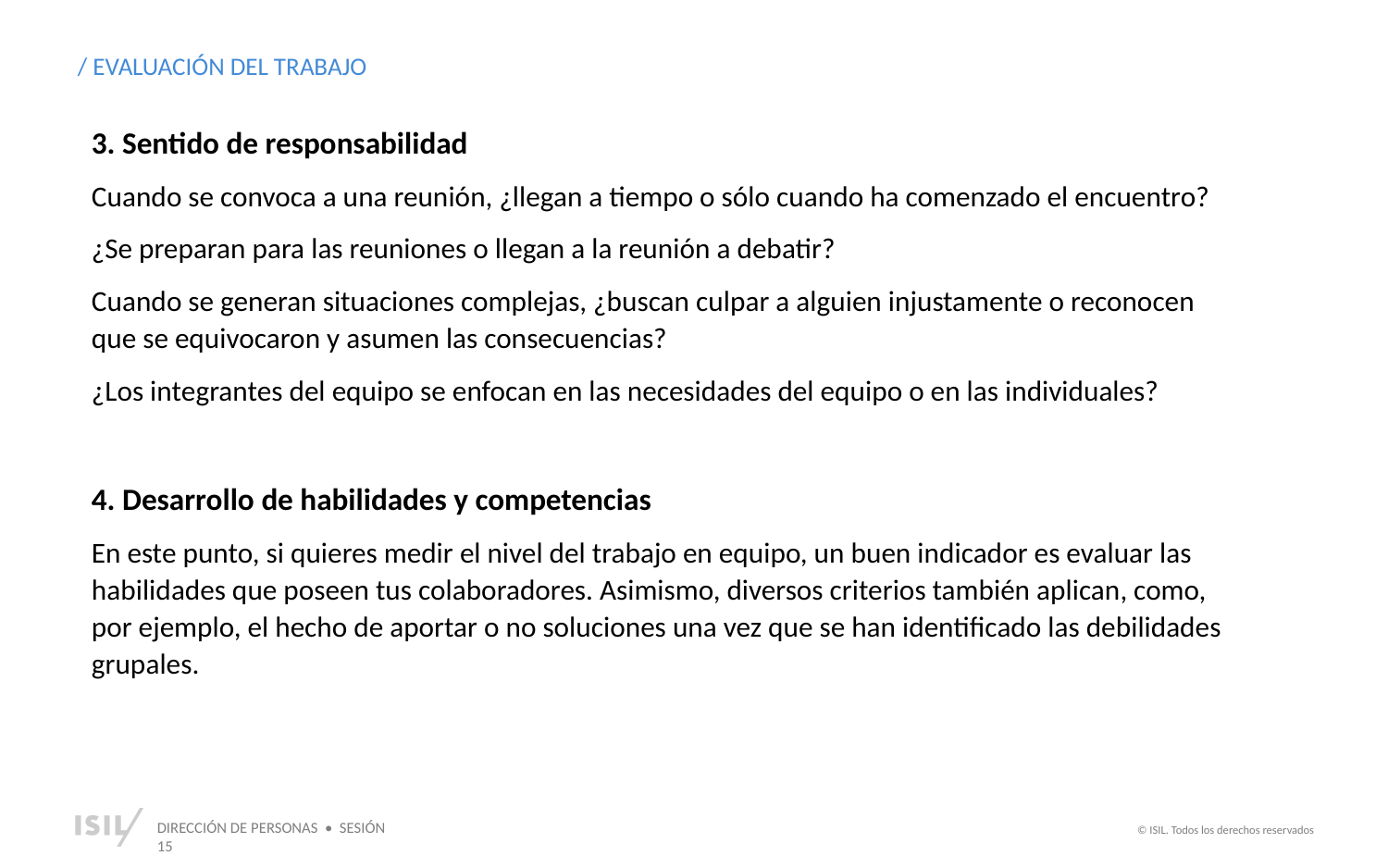

/ EVALUACIÓN DEL TRABAJO
3. Sentido de responsabilidad
Cuando se convoca a una reunión, ¿llegan a tiempo o sólo cuando ha comenzado el encuentro?
¿Se preparan para las reuniones o llegan a la reunión a debatir?
Cuando se generan situaciones complejas, ¿buscan culpar a alguien injustamente o reconocen que se equivocaron y asumen las consecuencias?
¿Los integrantes del equipo se enfocan en las necesidades del equipo o en las individuales?

4. Desarrollo de habilidades y competencias
En este punto, si quieres medir el nivel del trabajo en equipo, un buen indicador es evaluar las habilidades que poseen tus colaboradores. Asimismo, diversos criterios también aplican, como, por ejemplo, el hecho de aportar o no soluciones una vez que se han identificado las debilidades grupales.